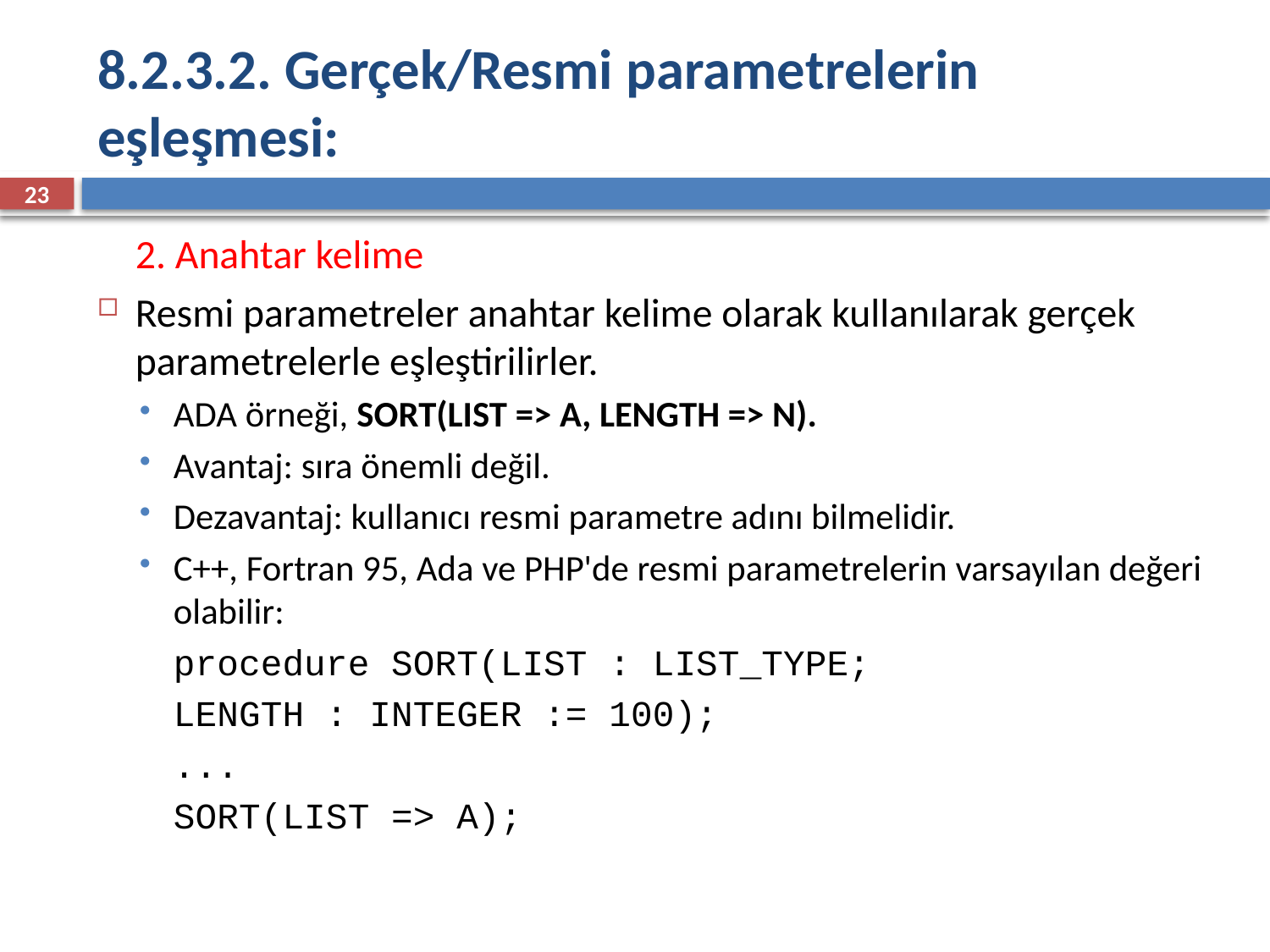

# 8.2.3.2. Gerçek/Resmi parametrelerin eşleşmesi:
23
	2. Anahtar kelime
Resmi parametreler anahtar kelime olarak kullanılarak gerçek  parametrelerle eşleştirilirler.
ADA örneği, SORT(LIST => A, LENGTH => N).
Avantaj: sıra önemli değil.
Dezavantaj: kullanıcı resmi parametre adını bilmelidir.
C++, Fortran 95, Ada ve PHP'de resmi parametrelerin varsayılan değeri olabilir:
	procedure SORT(LIST : LIST_TYPE;
		LENGTH : INTEGER := 100);
		...
	SORT(LIST => A);